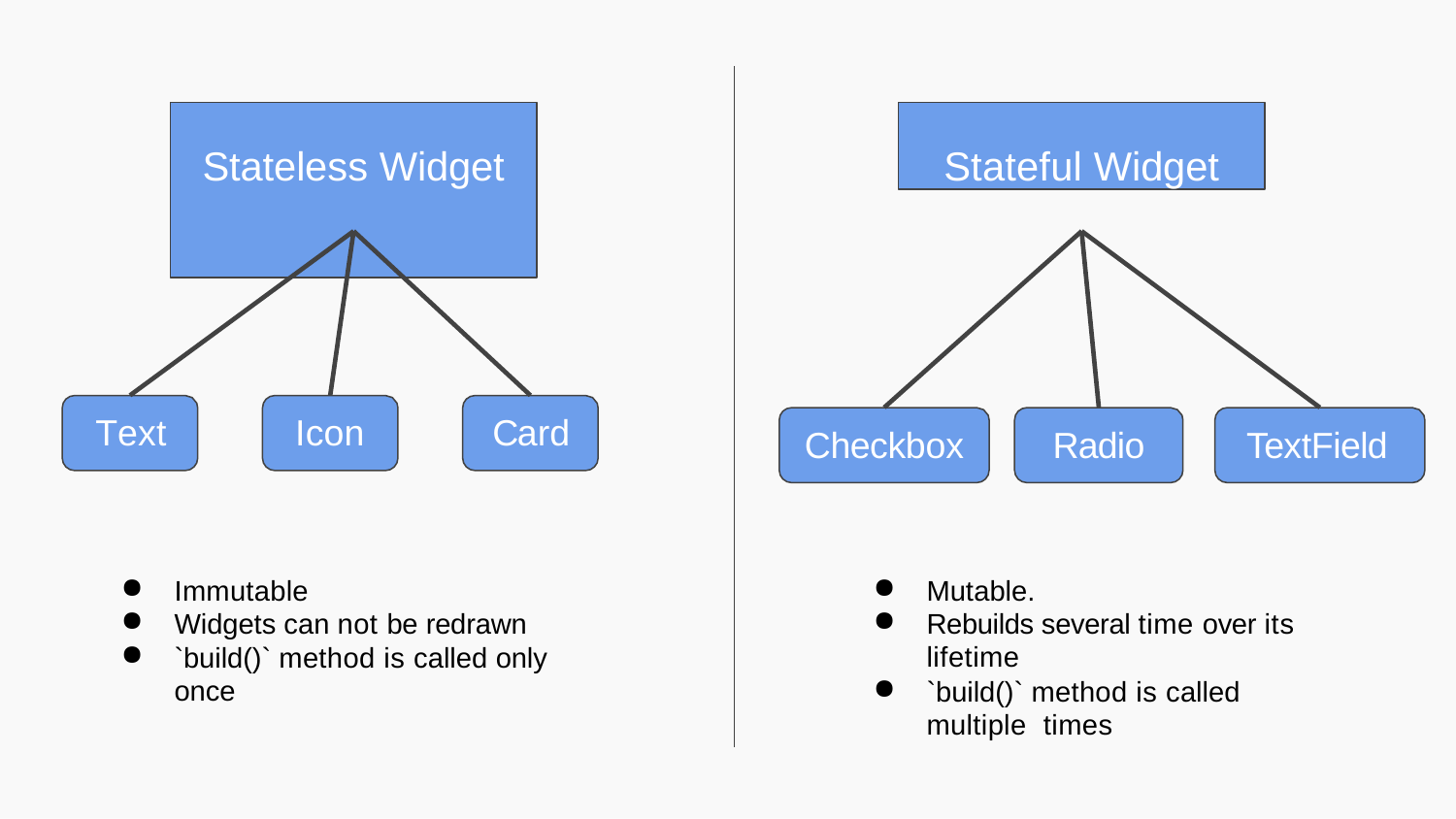

# Stateless Widget
Stateful Widget

Text
Icon
Card

Checkbox
Radio
TextField
Immutable
Widgets can not be redrawn
`build()` method is called only  once
Mutable.
Rebuilds several time over its lifetime
`build()` method is called multiple  times